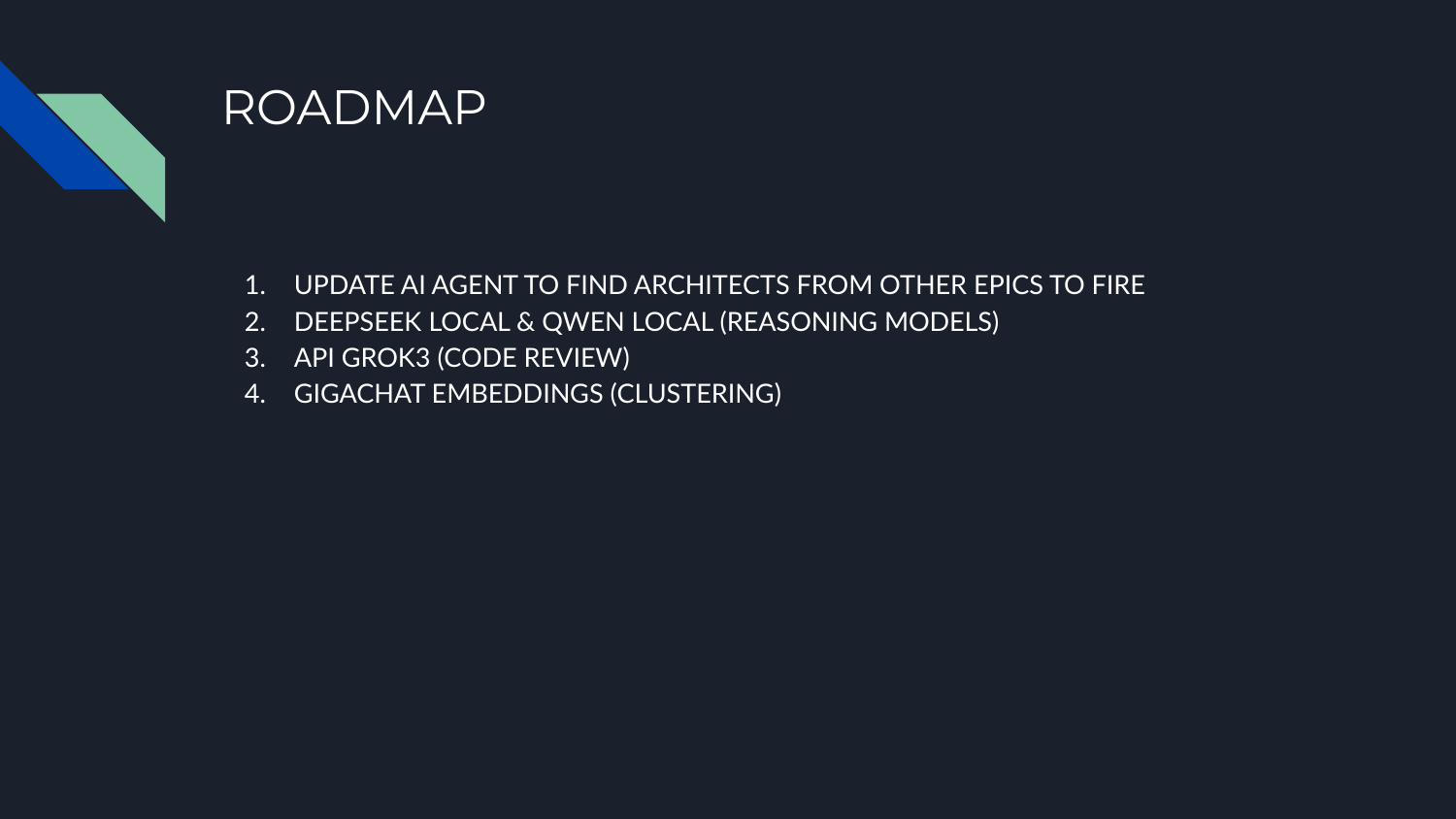

# ROADMAP
UPDATE AI AGENT TO FIND ARCHITECTS FROM OTHER EPICS TO FIRE
DEEPSEEK LOCAL & QWEN LOCAL (REASONING MODELS)
API GROK3 (CODE REVIEW)
GIGACHAT EMBEDDINGS (CLUSTERING)